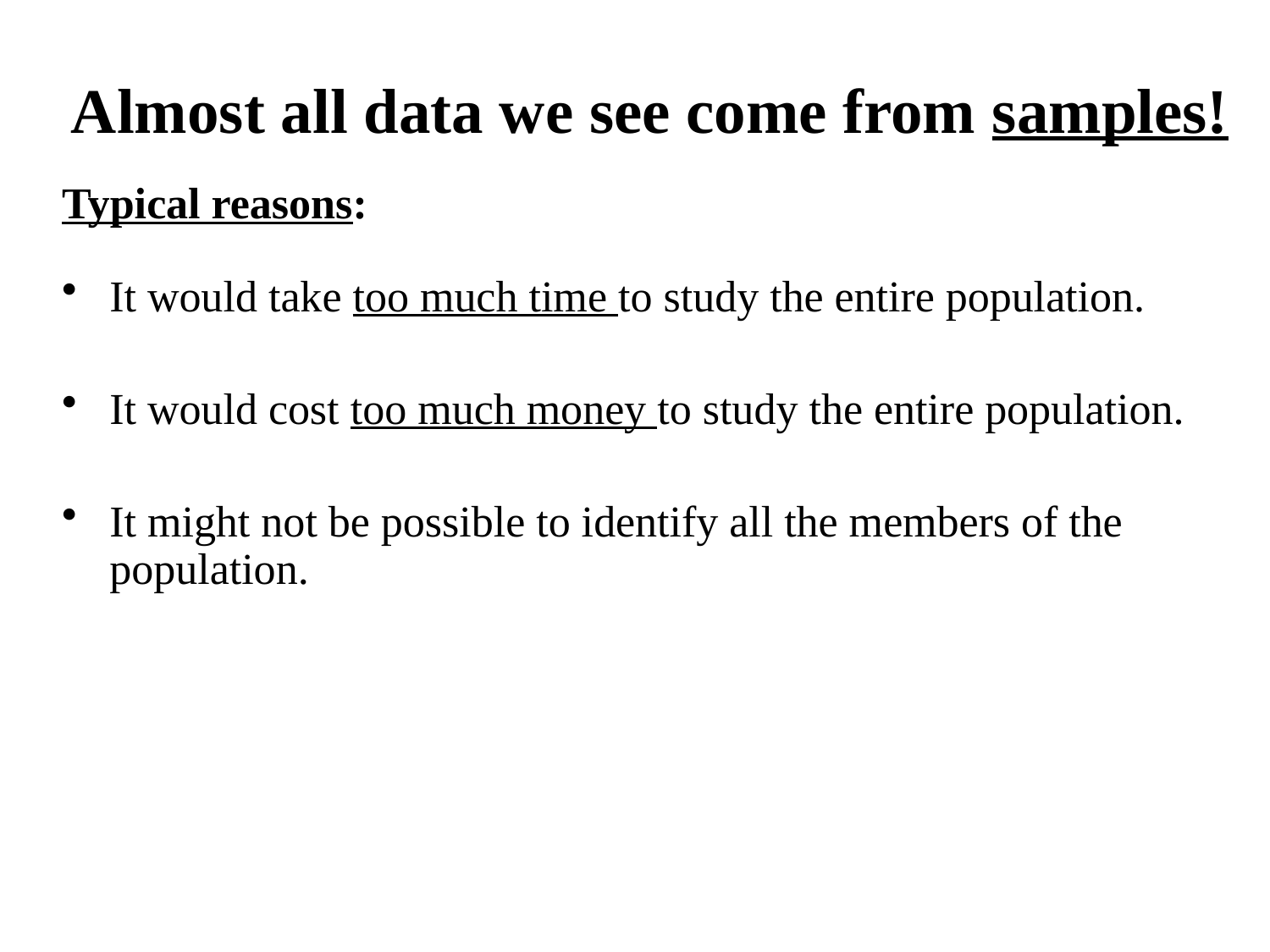

# Almost all data we see come from samples!
Typical reasons:

It would take too much time to study the entire population.

It would cost too much money to study the entire population.

It might not be possible to identify all the members of the population.